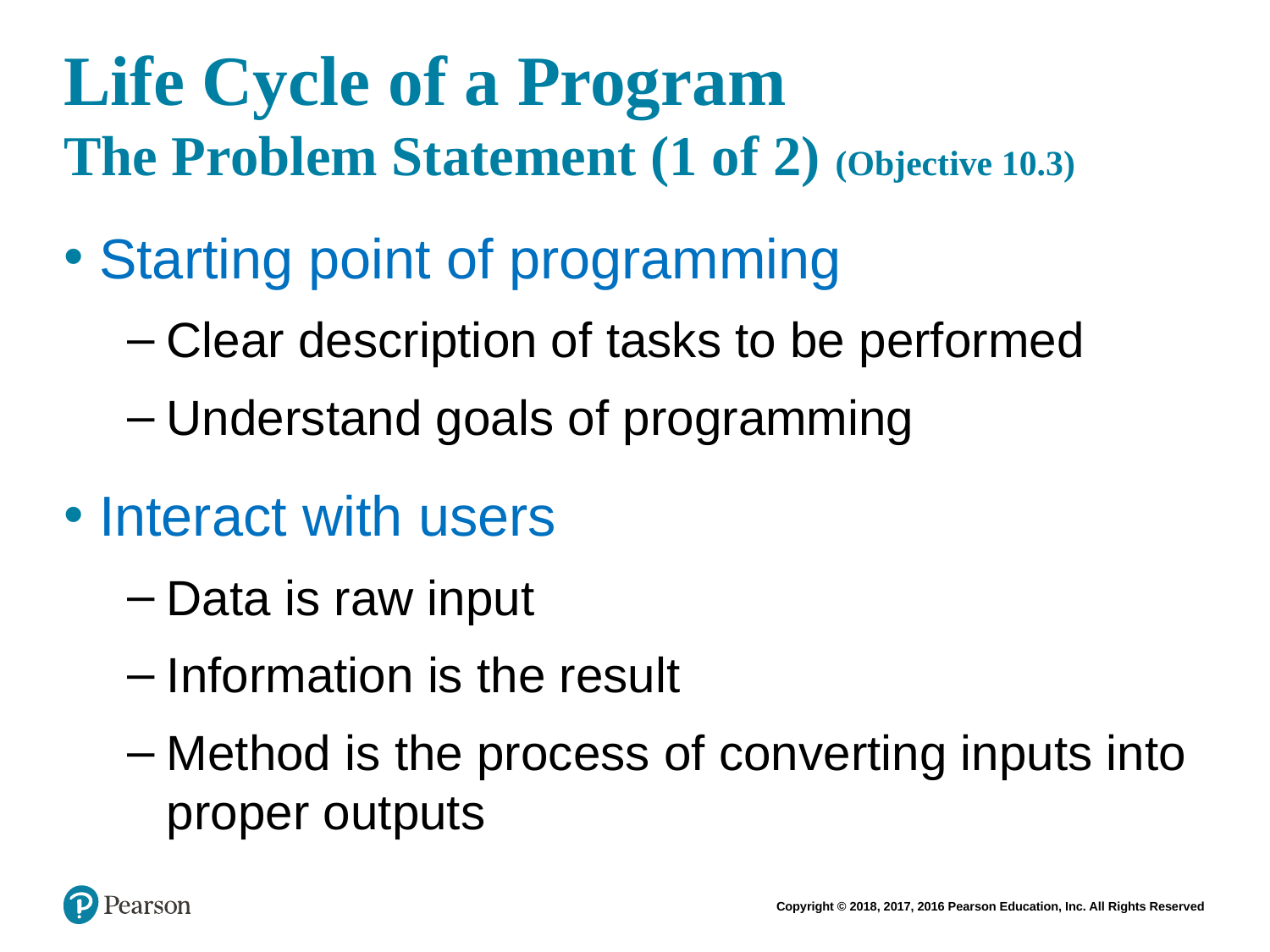

# Life Cycle of a Program The Problem Statement (1 of 2) (Objective 10.3)
Starting point of programming
Clear description of tasks to be performed
Understand goals of programming
Interact with users
Data is raw input
Information is the result
Method is the process of converting inputs into proper outputs